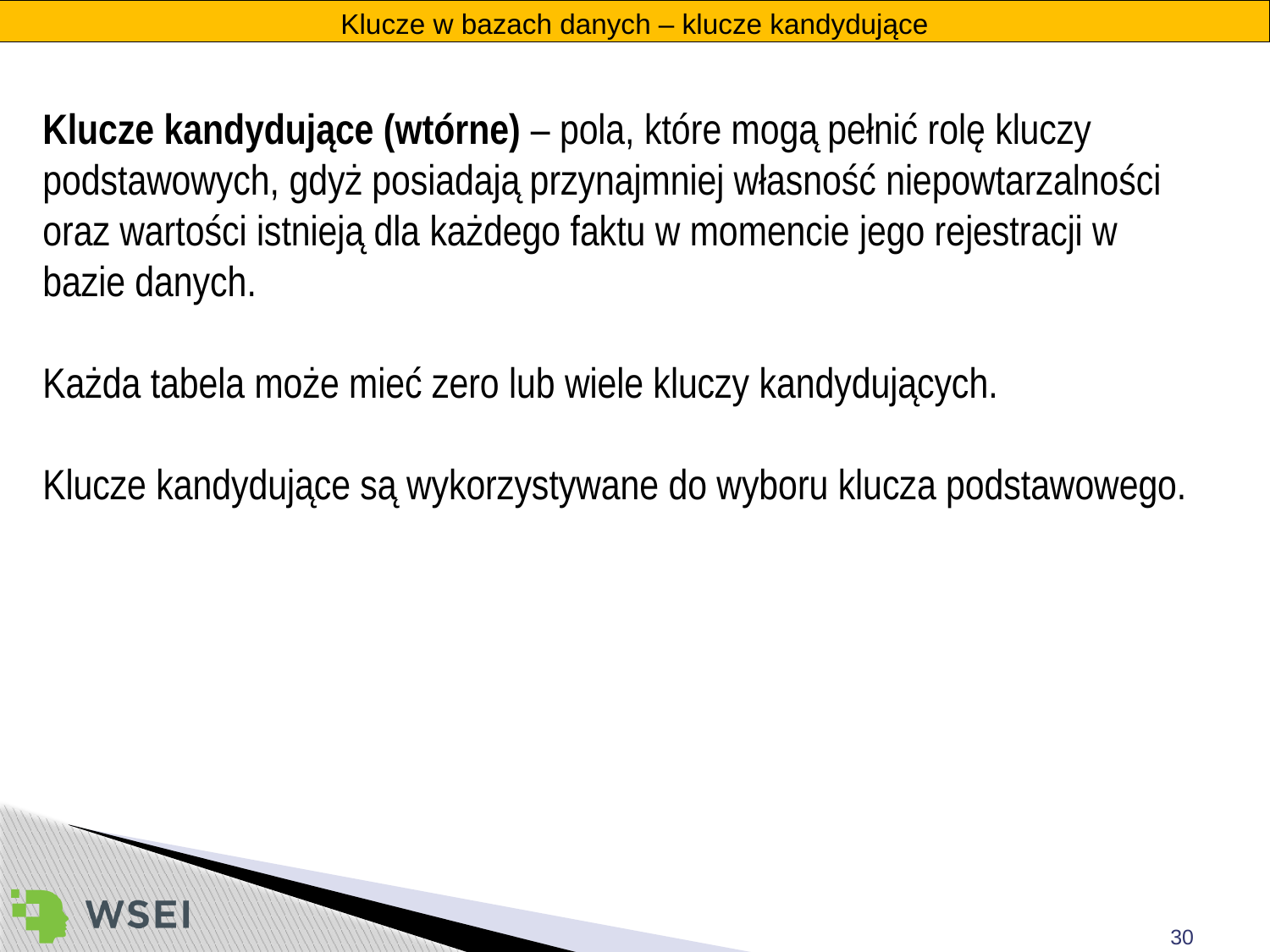

Klucze w bazach danych – klucze kandydujące
Klucze kandydujące (wtórne) – pola, które mogą pełnić rolę kluczy podstawowych, gdyż posiadają przynajmniej własność niepowtarzalności oraz wartości istnieją dla każdego faktu w momencie jego rejestracji w bazie danych.
Każda tabela może mieć zero lub wiele kluczy kandydujących.

Klucze kandydujące są wykorzystywane do wyboru klucza podstawowego.
30